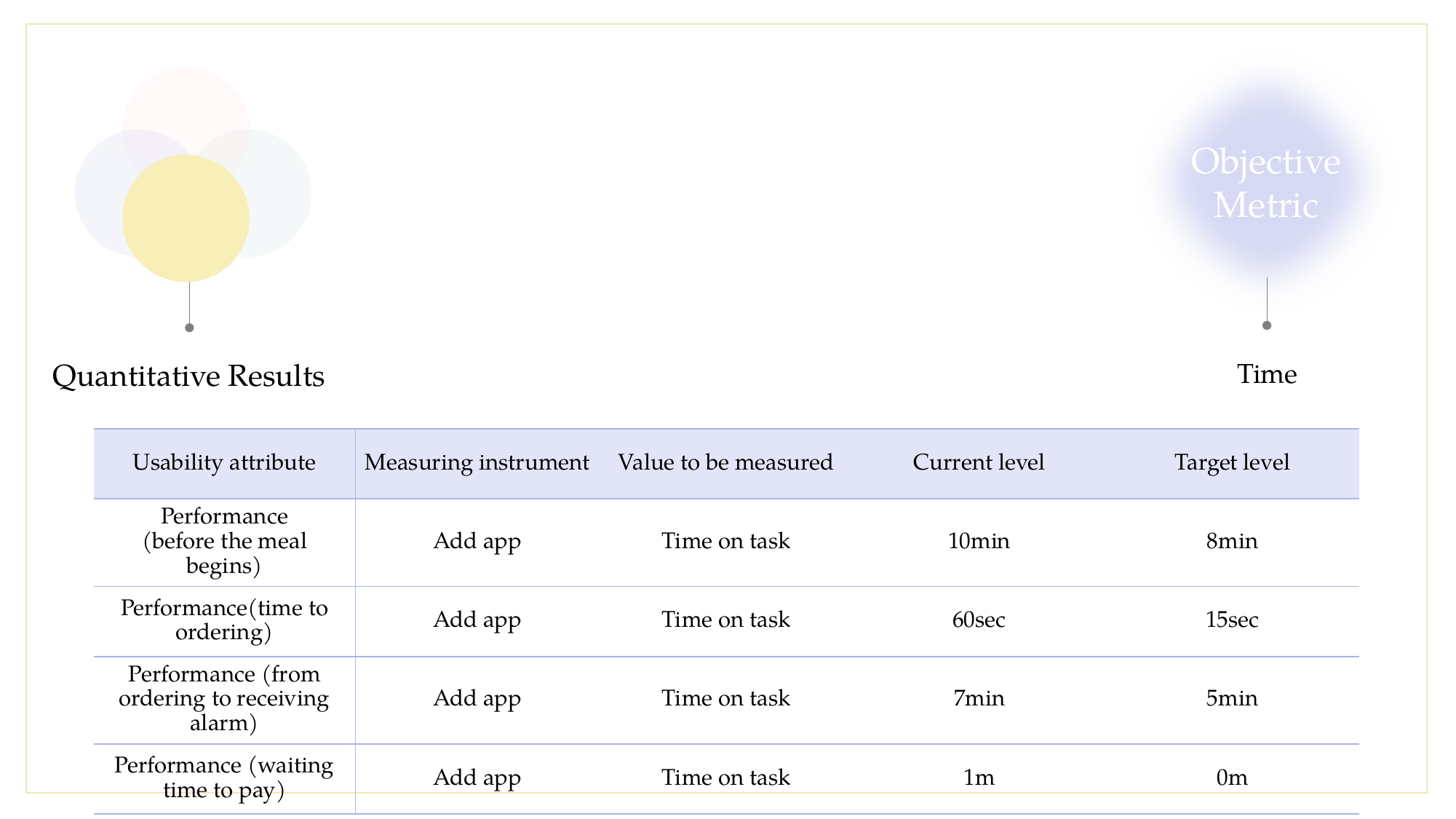

Objective
Metric

Time
Quantitative Results
| Usability attribute | Measuring instrument | Value to be measured | Current level | Target level |
| --- | --- | --- | --- | --- |
| Performance (before the meal begins) | Add app | Time on task | 10min | 8min |
| Performance(time to ordering) | Add app | Time on task | 60sec | 15sec |
| Performance (from ordering to receiving alarm) | Add app | Time on task | 7min | 5min |
| Performance (waiting time to pay) | Add app | Time on task | 1m | 0m |